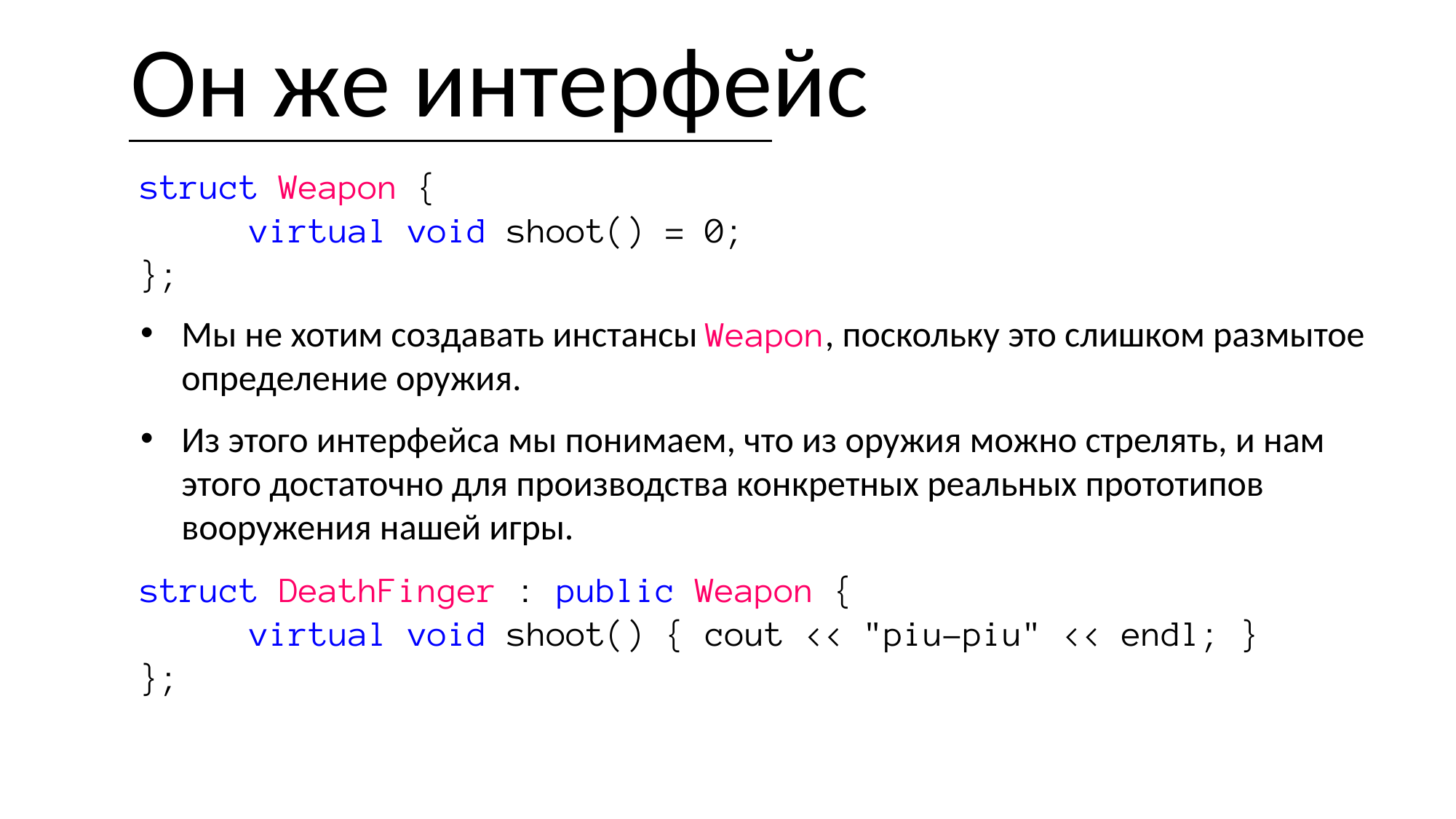

Он же интерфейс
struct Weapon {
	virtual void shoot() = 0;
};
Мы не хотим создавать инстансы Weapon, поскольку это слишком размытое определение оружия.
Из этого интерфейса мы понимаем, что из оружия можно стрелять, и нам этого достаточно для производства конкретных реальных прототипов вооружения нашей игры.
struct DeathFinger : public Weapon {
	virtual void shoot() { cout << "piu-piu" << endl; }
};